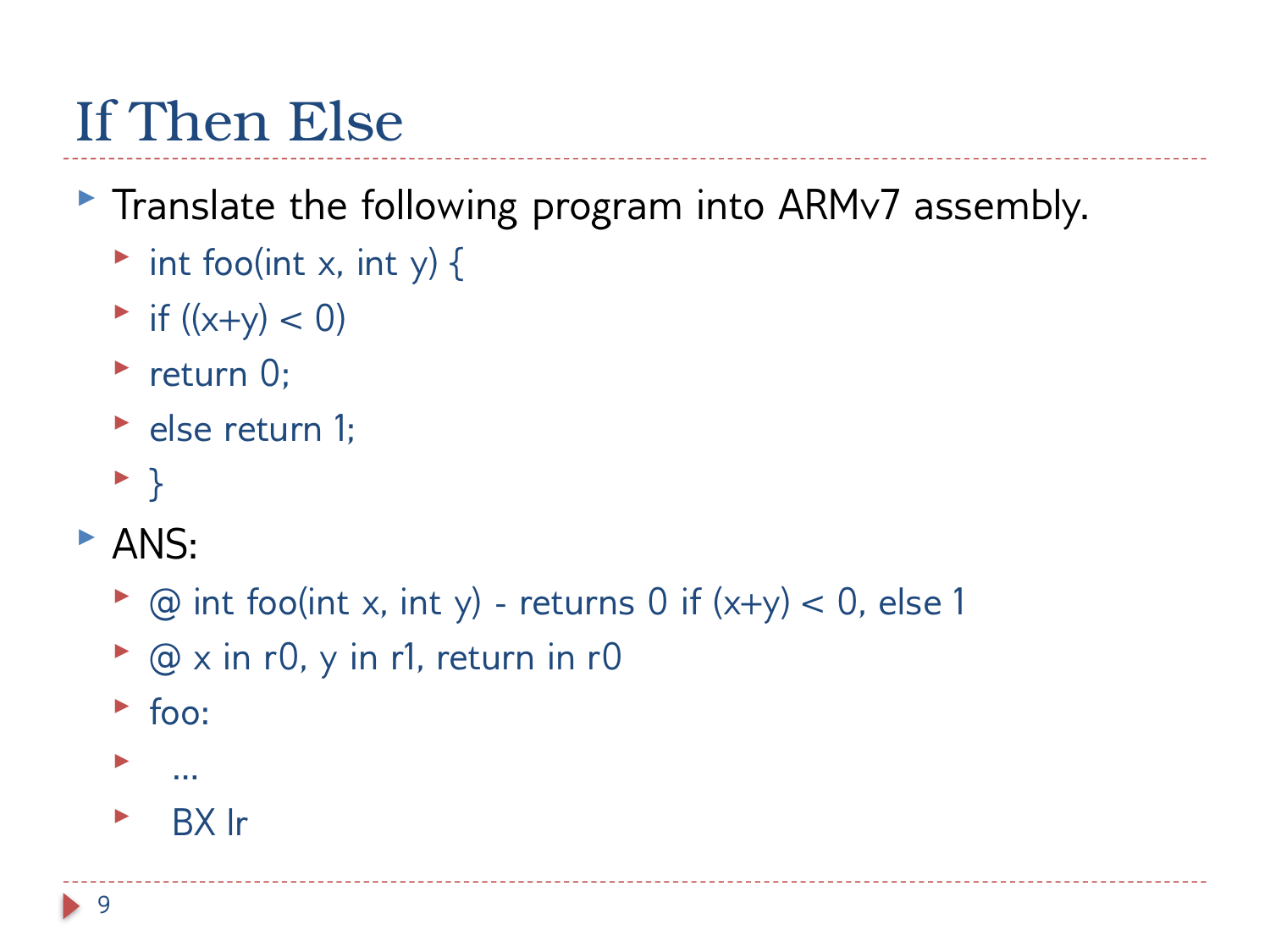

# If Then Else
Translate the following program into ARMv7 assembly.
int foo(int x, int y) {
if ((x+y) < 0)
return 0;
else return 1;
}
ANS:
@ int foo(int x, int y) - returns 0 if (x+y) < 0, else 1
@ x in r0, y in r1, return in r0
foo:
  …
  BX lr

9